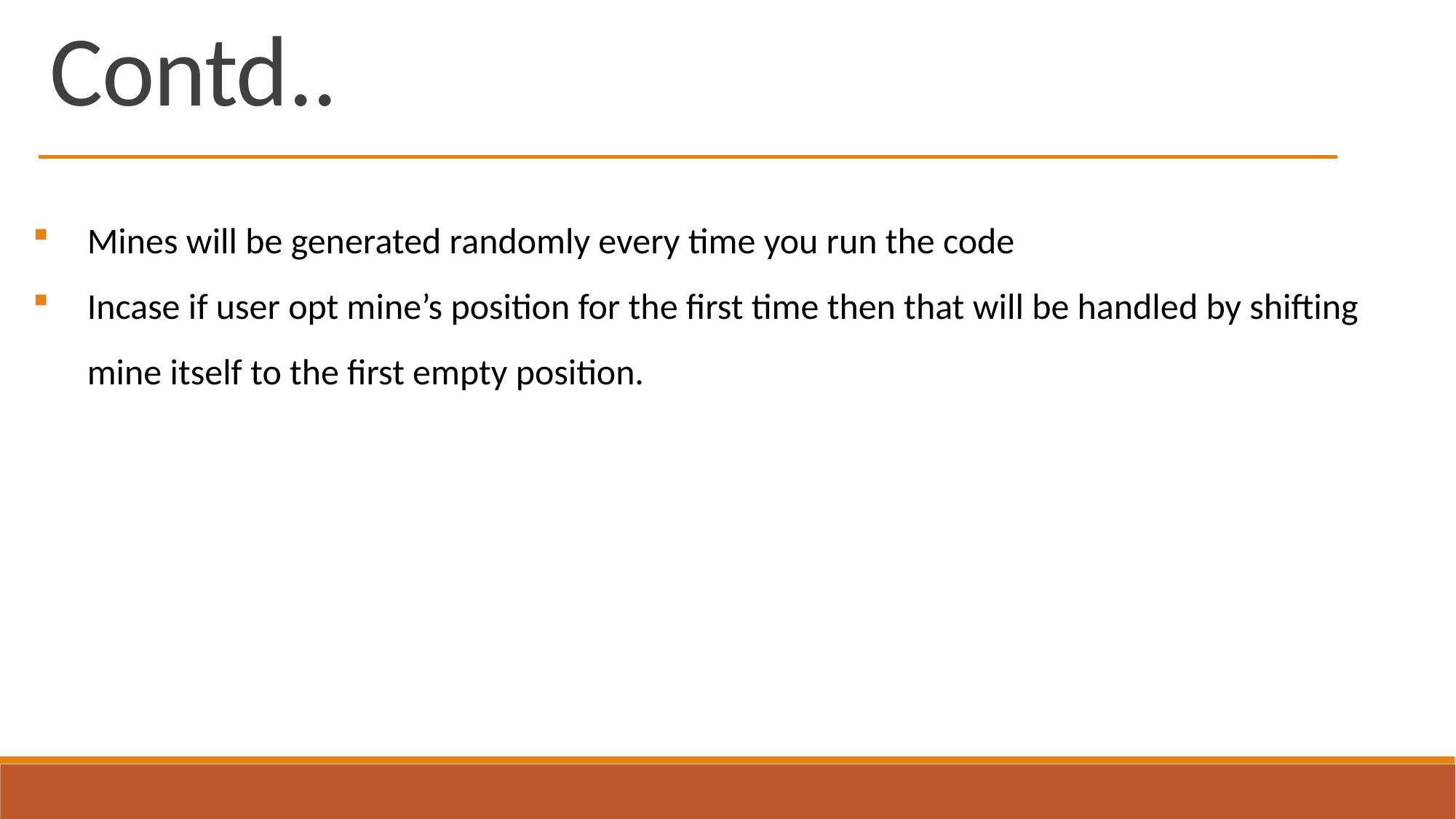

Contd..
Mines will be generated randomly every time you run the code
Incase if user opt mine’s position for the first time then that will be handled by shifting mine itself to the first empty position.